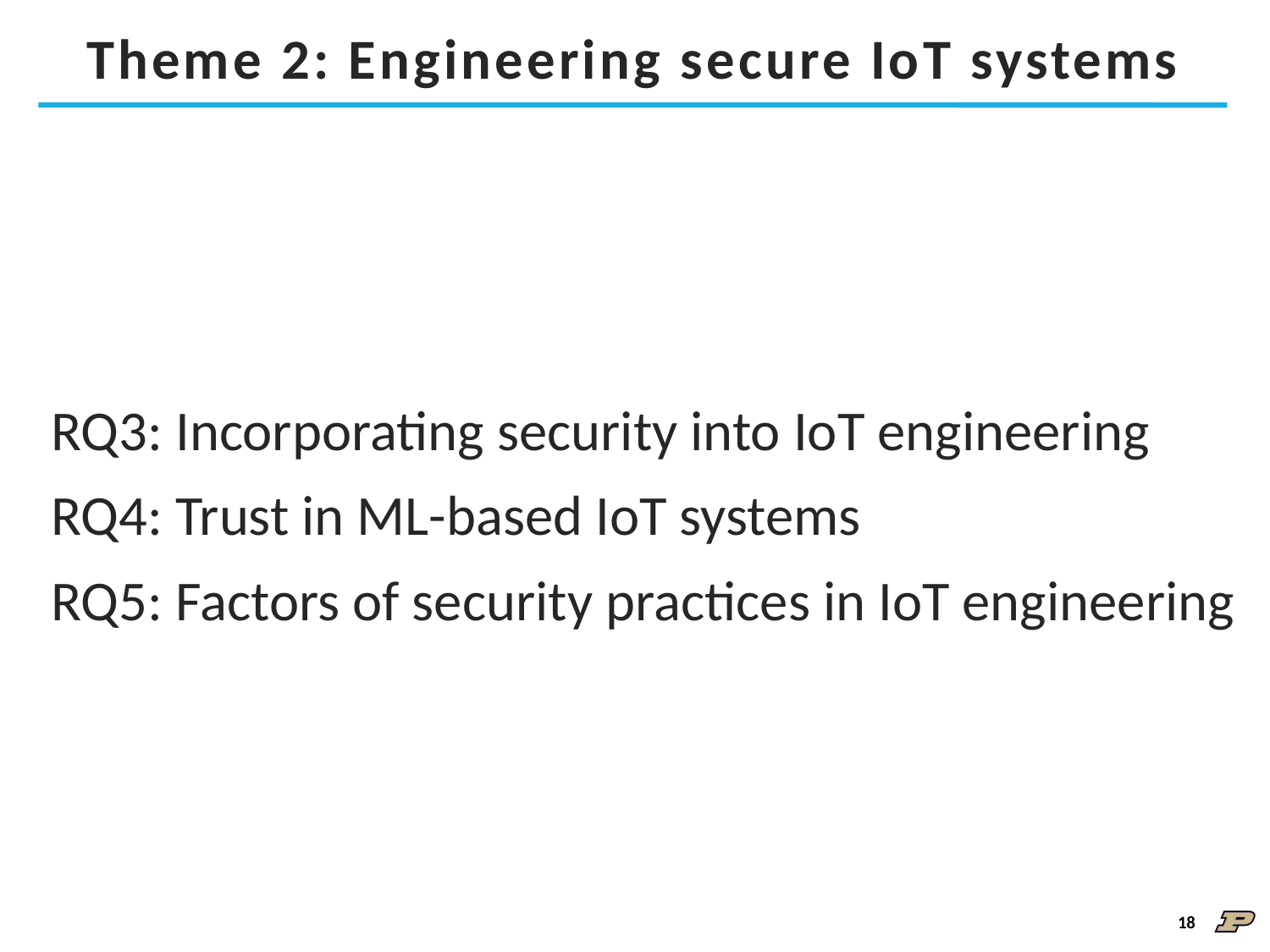

# Theme 2: Engineering secure IoT systems
RQ3: Incorporating security into IoT engineering
RQ4: Trust in ML-based IoT systems
RQ5: Factors of security practices in IoT engineering
18